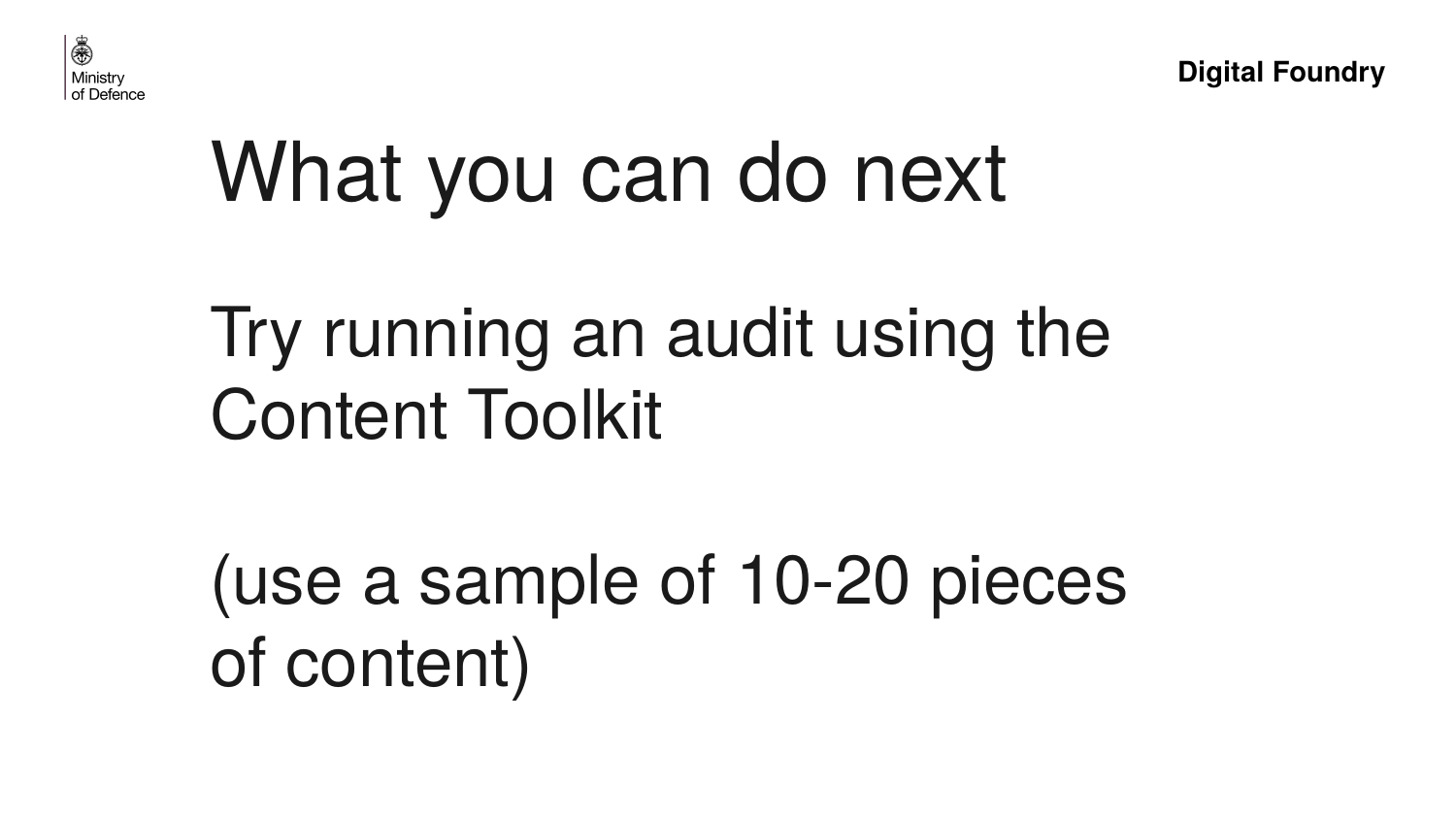

# What you can do next

Try running an audit using the Content Toolkit

(use a sample of 10-20 pieces of content)